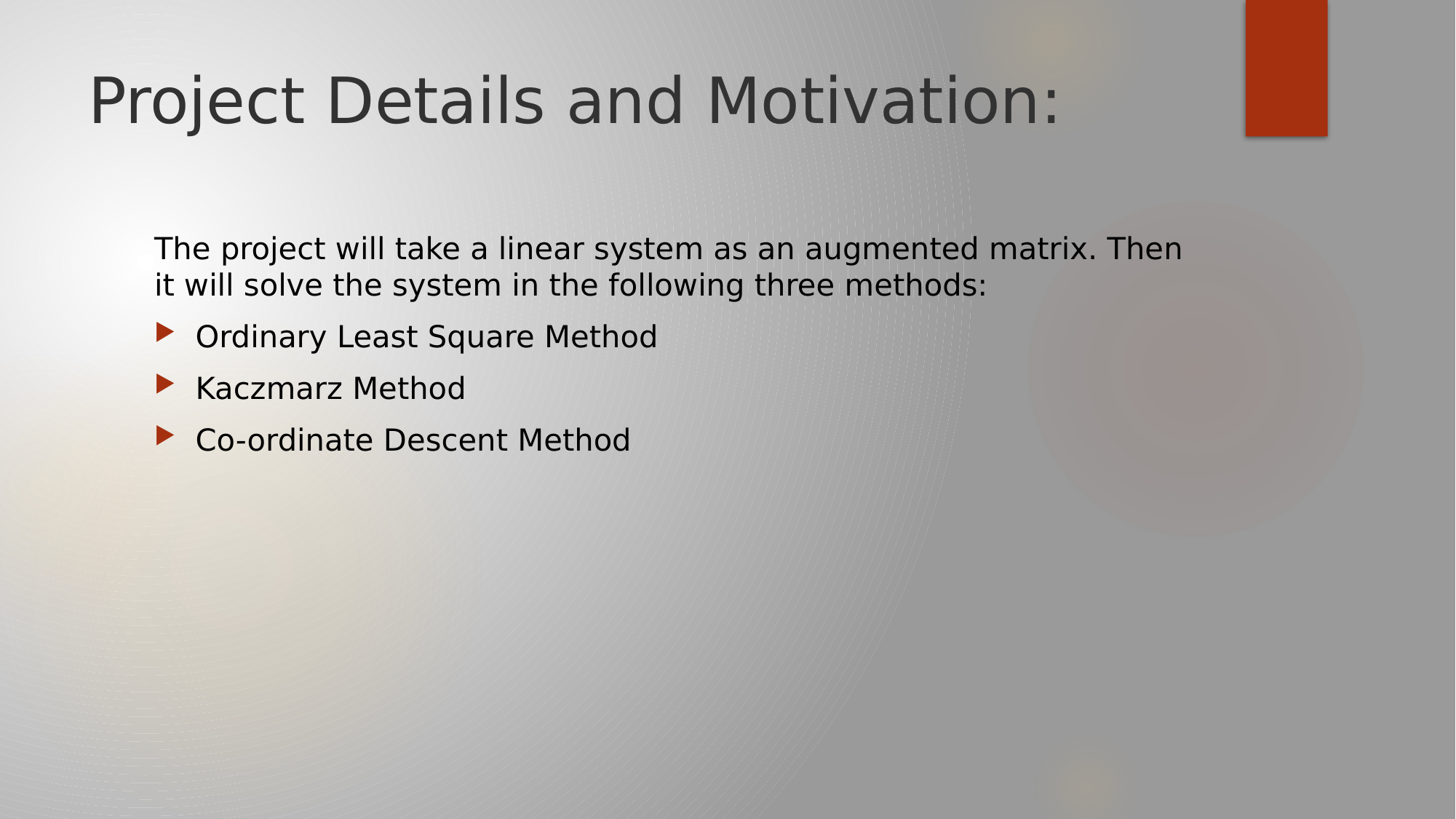

# Project Details and Motivation:
The project will take a linear system as an augmented matrix. Then it will solve the system in the following three methods:
Ordinary Least Square Method
Kaczmarz Method
Co-ordinate Descent Method